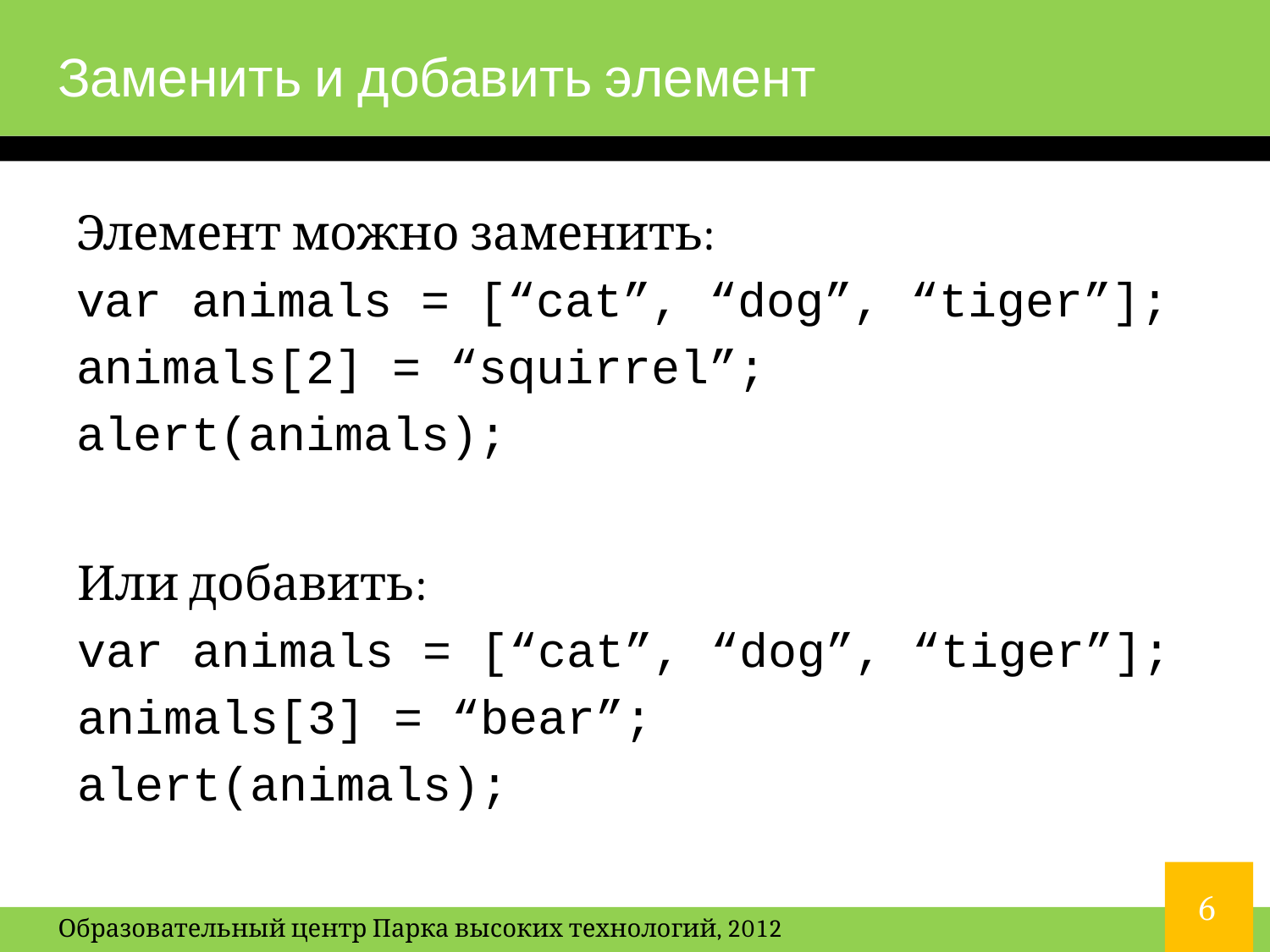

# Заменить и добавить элемент
Элемент можно заменить:
var animals = [“cat”, “dog”, “tiger”];
animals[2] = “squirrel”;
alert(animals);
Или добавить:
var animals = [“cat”, “dog”, “tiger”];
animals[3] = “bear”;
alert(animals);

6